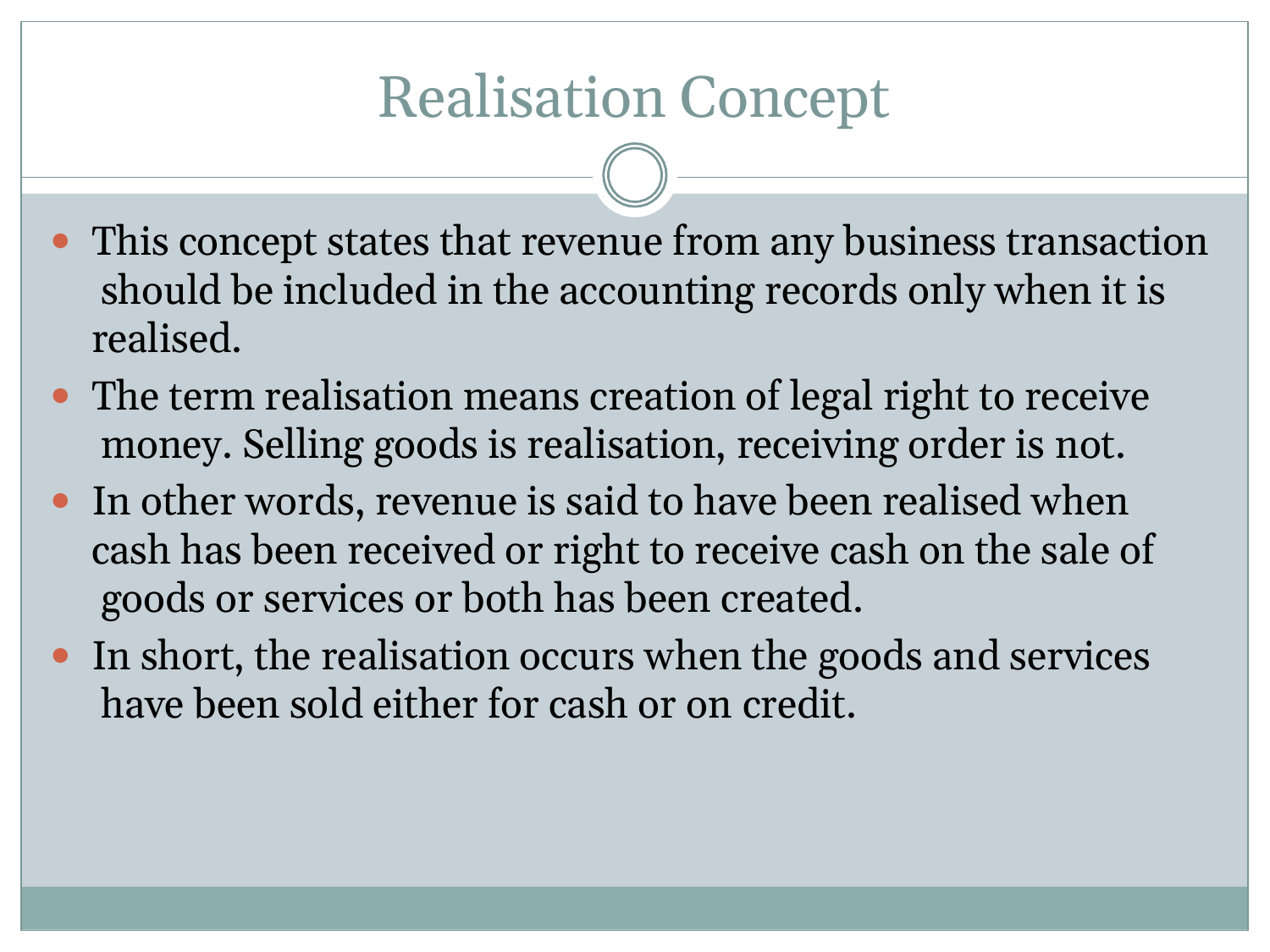

# Realisation Concept
This concept states that revenue from any business transaction  should be included in the accounting records only when it is  realised.
The term realisation means creation of legal right to receive  money. Selling goods is realisation, receiving order is not.
In other words, revenue is said to have been realised when  cash has been received or right to receive cash on the sale of  goods or services or both has been created.
In short, the realisation occurs when the goods and services  have been sold either for cash or on credit.